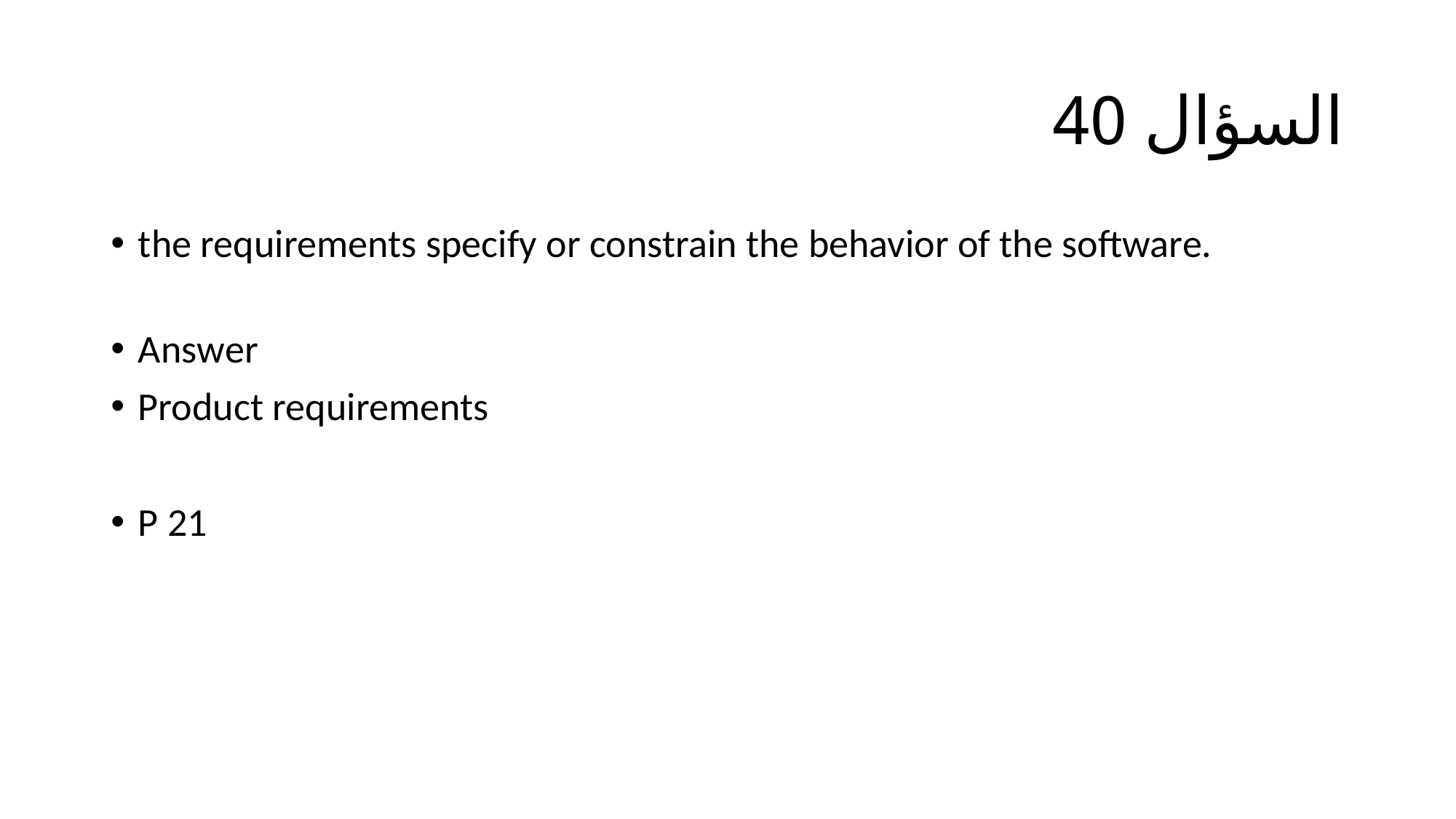

# السؤال 40
the requirements specify or constrain the behavior of the software.
Answer
Product requirements

P 21